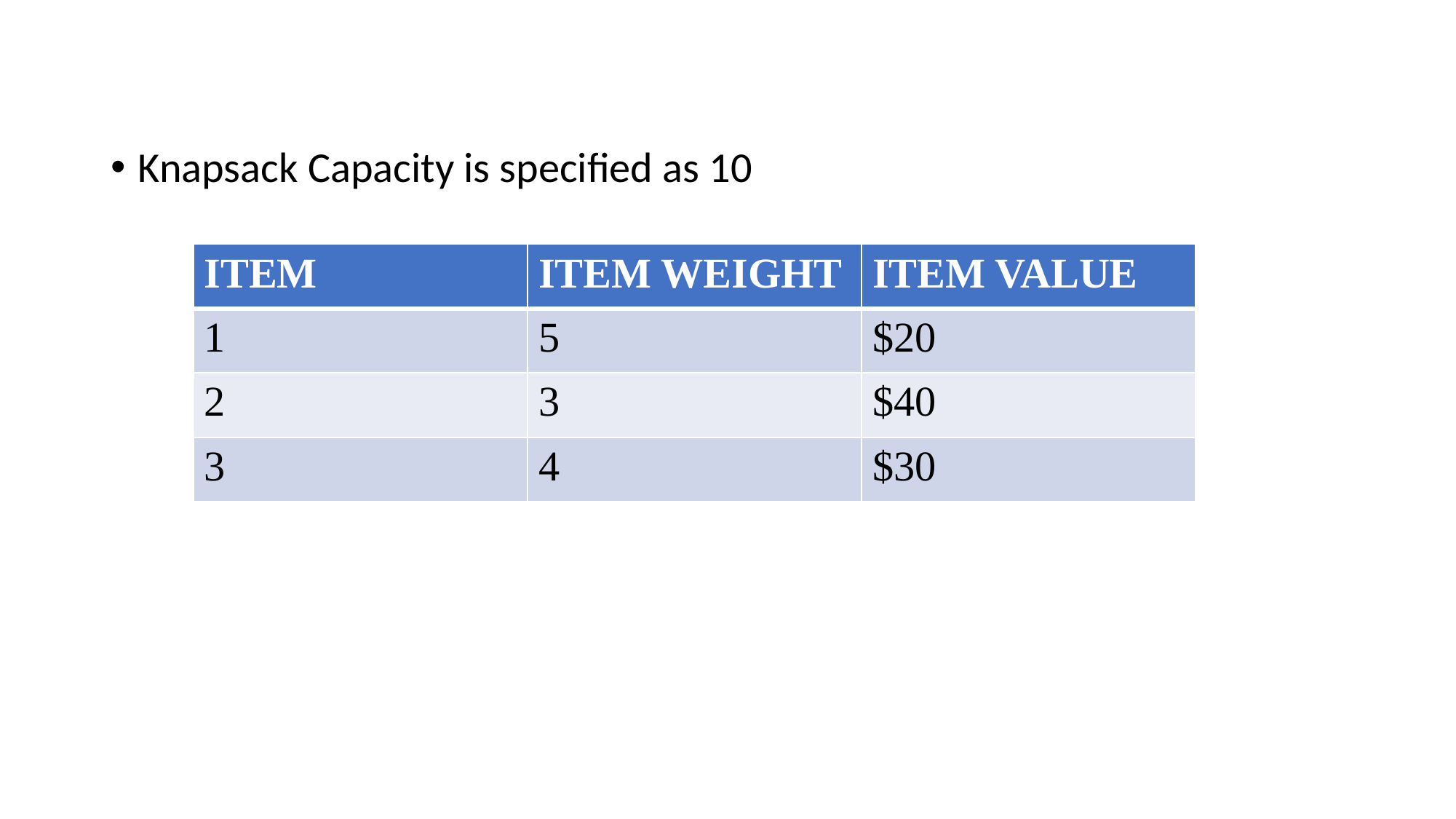

Knapsack Capacity is specified as 10
| ITEM | ITEM WEIGHT | ITEM VALUE |
| --- | --- | --- |
| 1 | 5 | $20 |
| 2 | 3 | $40 |
| 3 | 4 | $30 |